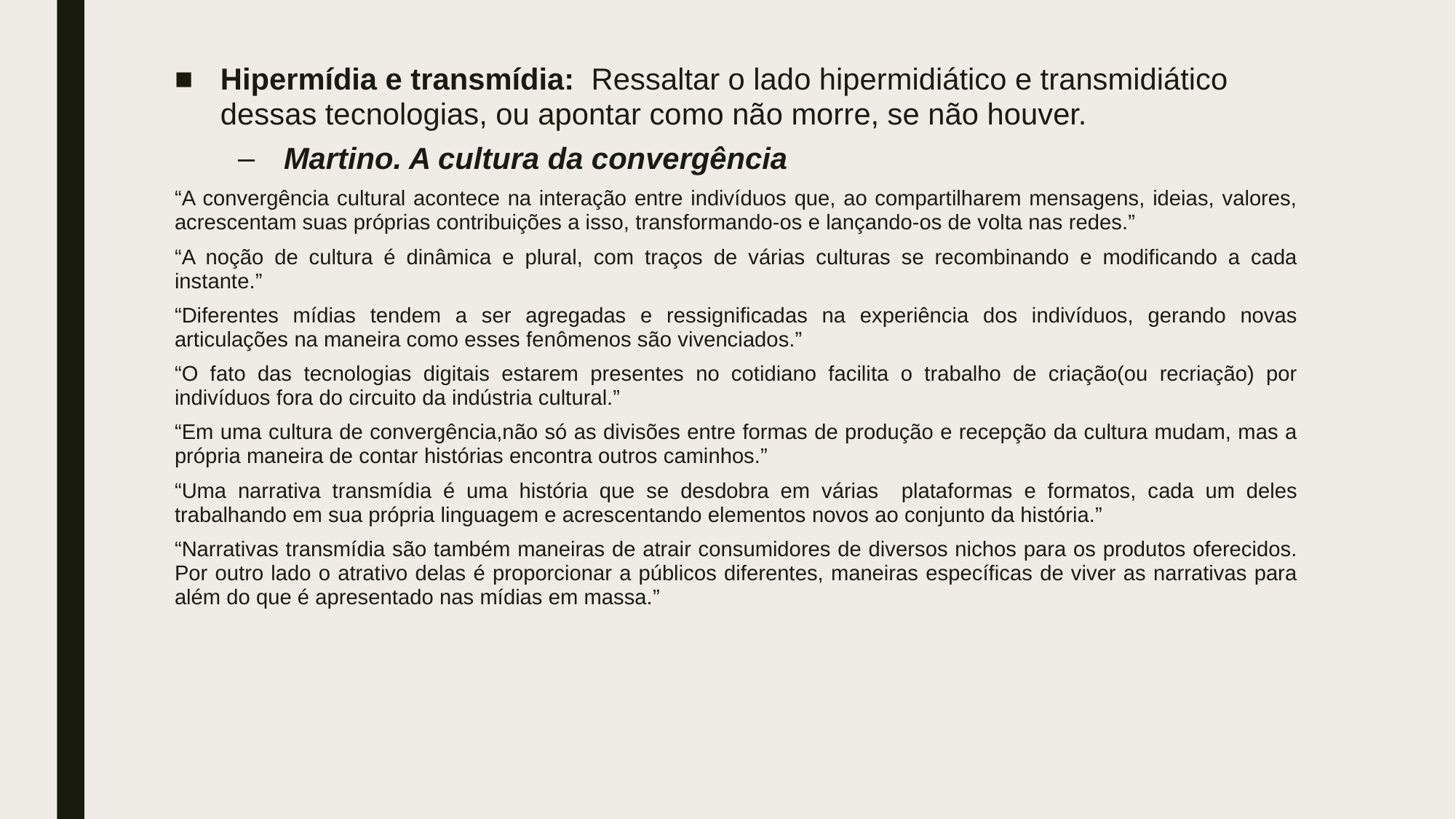

Hipermídia e transmídia:  Ressaltar o lado hipermidiático e transmidiático dessas tecnologias, ou apontar como não morre, se não houver.
Martino. A cultura da convergência
“A convergência cultural acontece na interação entre indivíduos que, ao compartilharem mensagens, ideias, valores, acrescentam suas próprias contribuições a isso, transformando-os e lançando-os de volta nas redes.”
“A noção de cultura é dinâmica e plural, com traços de várias culturas se recombinando e modificando a cada instante.”
“Diferentes mídias tendem a ser agregadas e ressignificadas na experiência dos indivíduos, gerando novas articulações na maneira como esses fenômenos são vivenciados.”
“O fato das tecnologias digitais estarem presentes no cotidiano facilita o trabalho de criação(ou recriação) por indivíduos fora do circuito da indústria cultural.”
“Em uma cultura de convergência,não só as divisões entre formas de produção e recepção da cultura mudam, mas a própria maneira de contar histórias encontra outros caminhos.”
“Uma narrativa transmídia é uma história que se desdobra em várias  plataformas e formatos, cada um deles trabalhando em sua própria linguagem e acrescentando elementos novos ao conjunto da história.”
“Narrativas transmídia são também maneiras de atrair consumidores de diversos nichos para os produtos oferecidos. Por outro lado o atrativo delas é proporcionar a públicos diferentes, maneiras específicas de viver as narrativas para além do que é apresentado nas mídias em massa.”